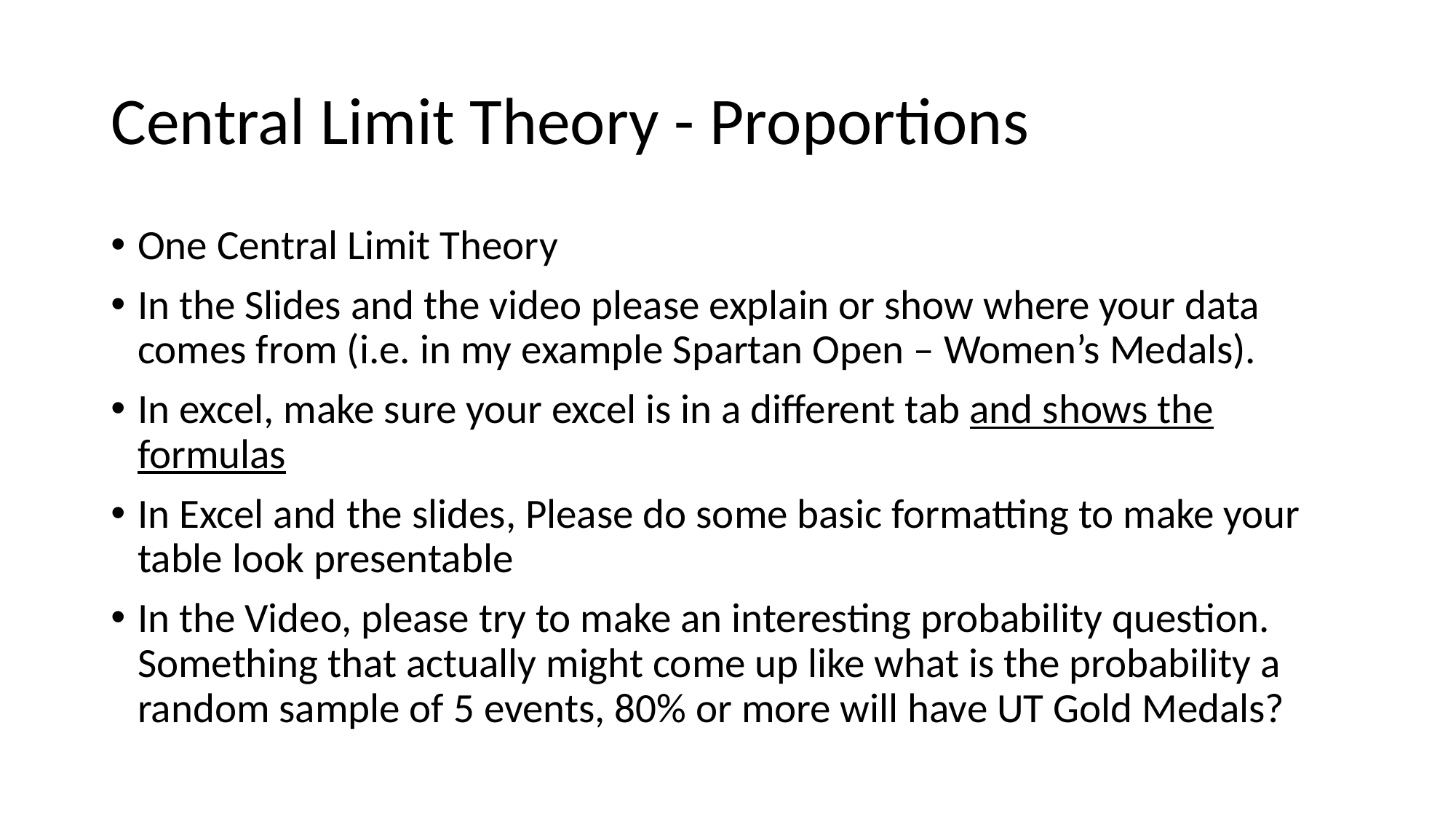

# Central Limit Theory - Proportions
One Central Limit Theory
In the Slides and the video please explain or show where your data comes from (i.e. in my example Spartan Open – Women’s Medals).
In excel, make sure your excel is in a different tab and shows the formulas
In Excel and the slides, Please do some basic formatting to make your table look presentable
In the Video, please try to make an interesting probability question. Something that actually might come up like what is the probability a random sample of 5 events, 80% or more will have UT Gold Medals?